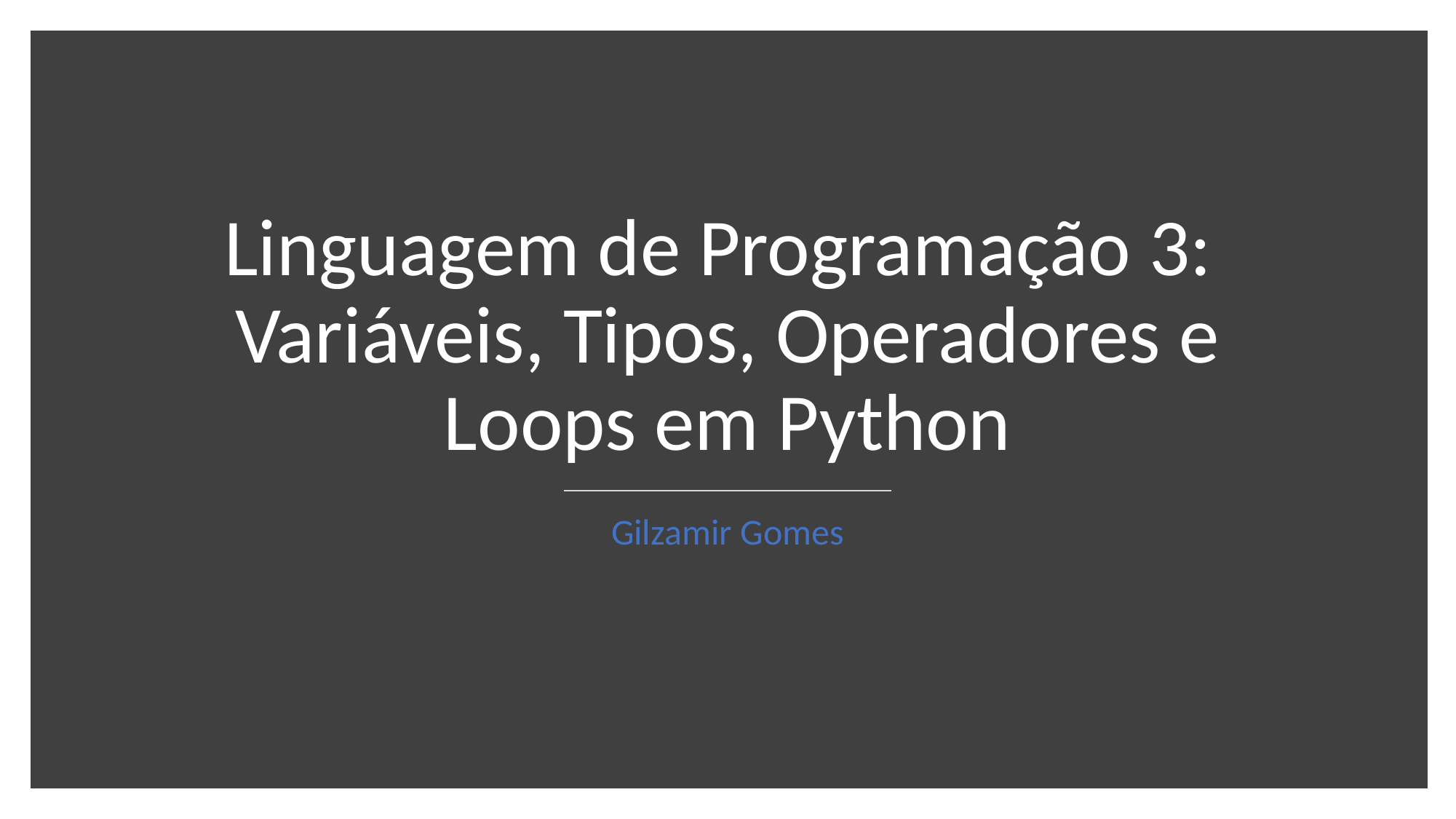

# Linguagem de Programação 3: Variáveis, Tipos, Operadores e Loops em Python
Gilzamir Gomes